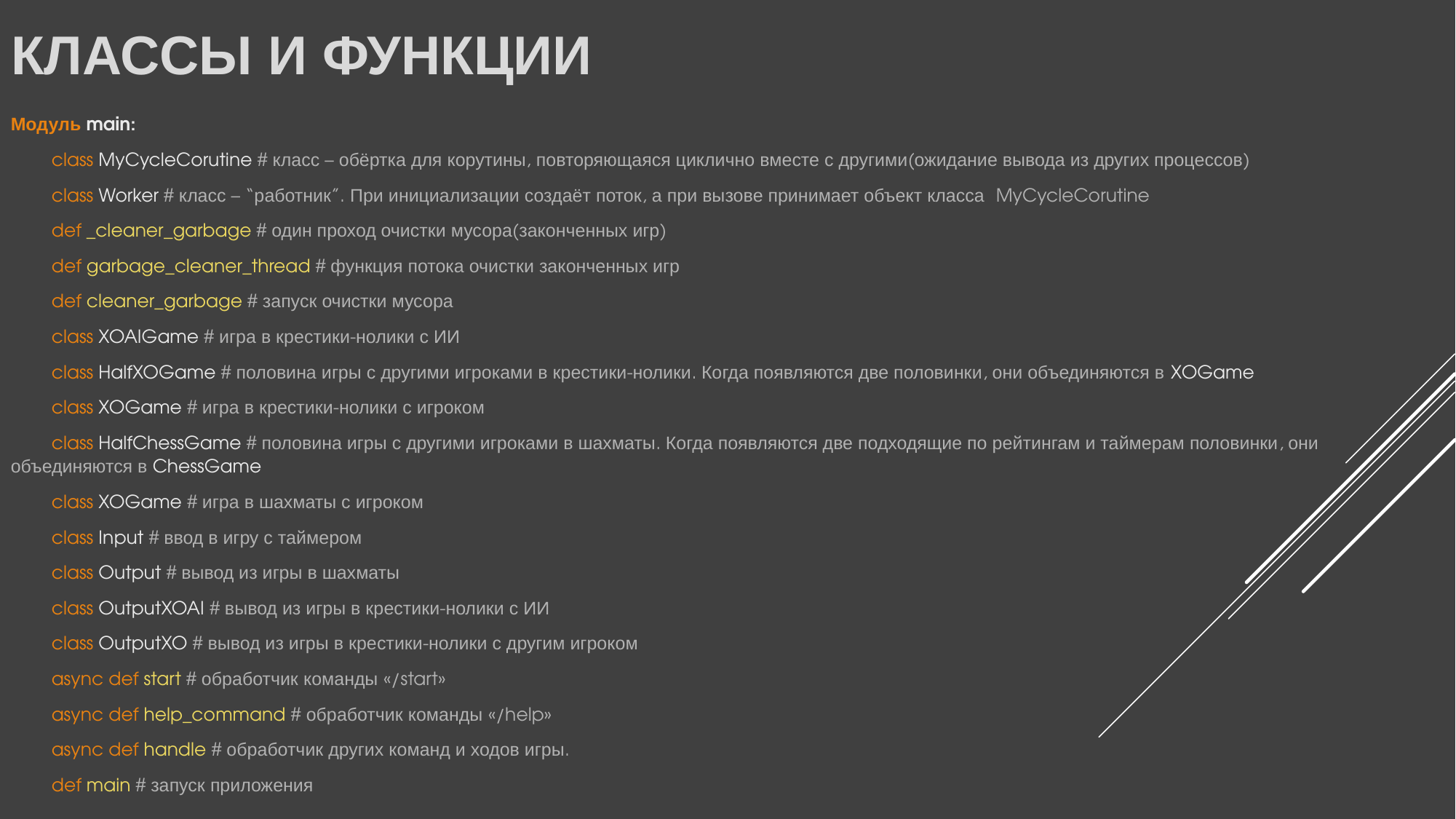

# Классы и функции
Модуль main:
        class MyCycleCorutine # класс – обёртка для корутины, повторяющаяся циклично вместе с другими(ожидание вывода из других процессов)
        class Worker # класс – “работник”. При инициализации создаёт поток, а при вызове принимает объект класса  MyCycleCorutine
        def _cleaner_garbage # один проход очистки мусора(законченных игр)
        def garbage_cleaner_thread # функция потока очистки законченных игр
        def cleaner_garbage # запуск очистки мусора
        class XOAIGame # игра в крестики-нолики с ИИ
        class HalfXOGame # половина игры с другими игроками в крестики-нолики. Когда появляются две половинки, они объединяются в XOGame
        class XOGame # игра в крестики-нолики с игроком
        class HalfChessGame # половина игры с другими игроками в шахматы. Когда появляются две подходящие по рейтингам и таймерам половинки, они объединяются в ChessGame
        class XOGame # игра в шахматы с игроком
        class Input # ввод в игру с таймером
        class Output # вывод из игры в шахматы
        class OutputXOAI # вывод из игры в крестики-нолики с ИИ
        class OutputXO # вывод из игры в крестики-нолики с другим игроком
        async def start # обработчик команды «/start»
        async def help_command # обработчик команды «/help»
        async def handle # обработчик других команд и ходов игры.
        def main # запуск приложения